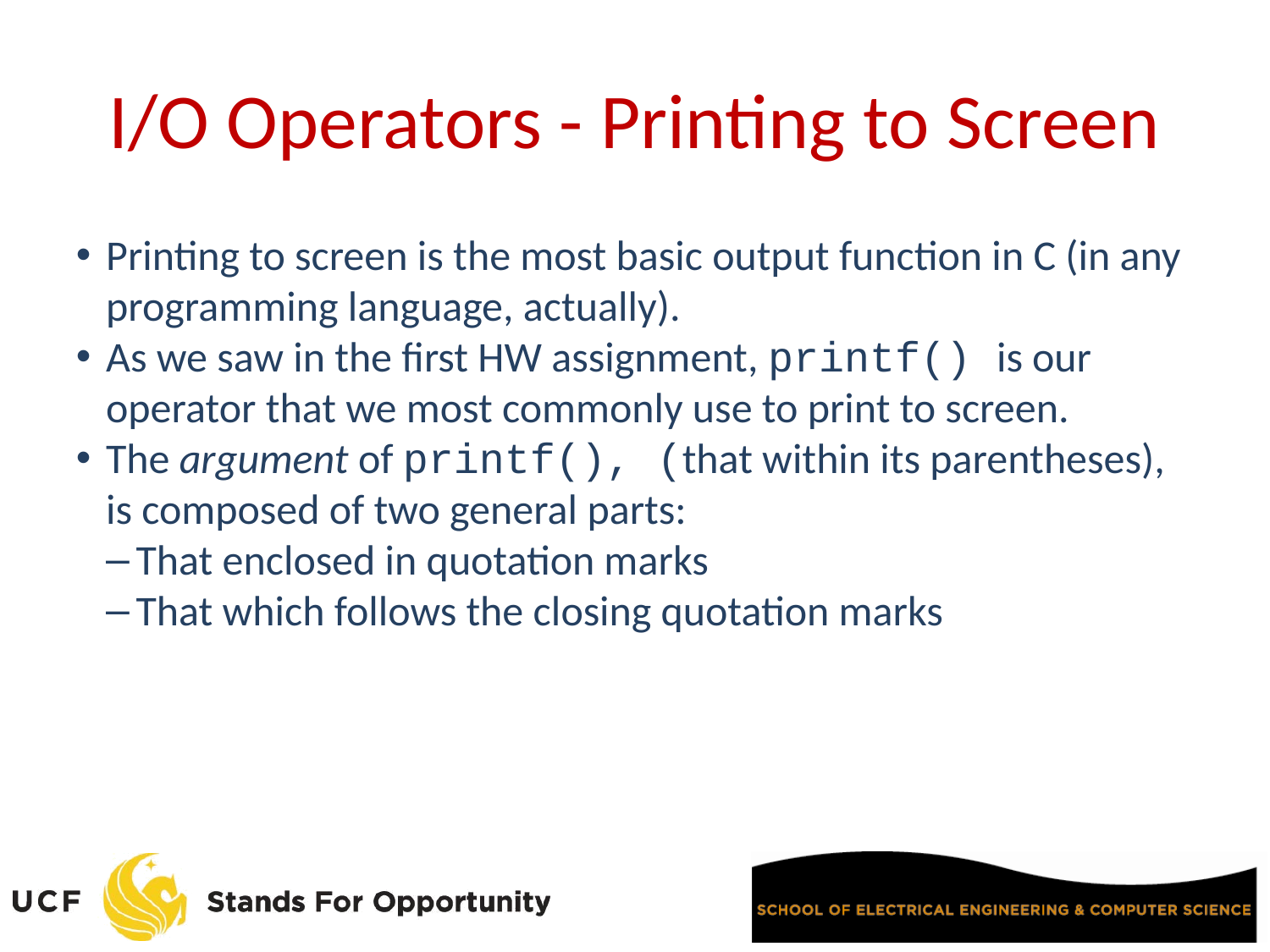

I/O Operators - Printing to Screen
Printing to screen is the most basic output function in C (in any programming language, actually).
As we saw in the first HW assignment, printf() is our operator that we most commonly use to print to screen.
The argument of printf(), (that within its parentheses), is composed of two general parts:
That enclosed in quotation marks
That which follows the closing quotation marks